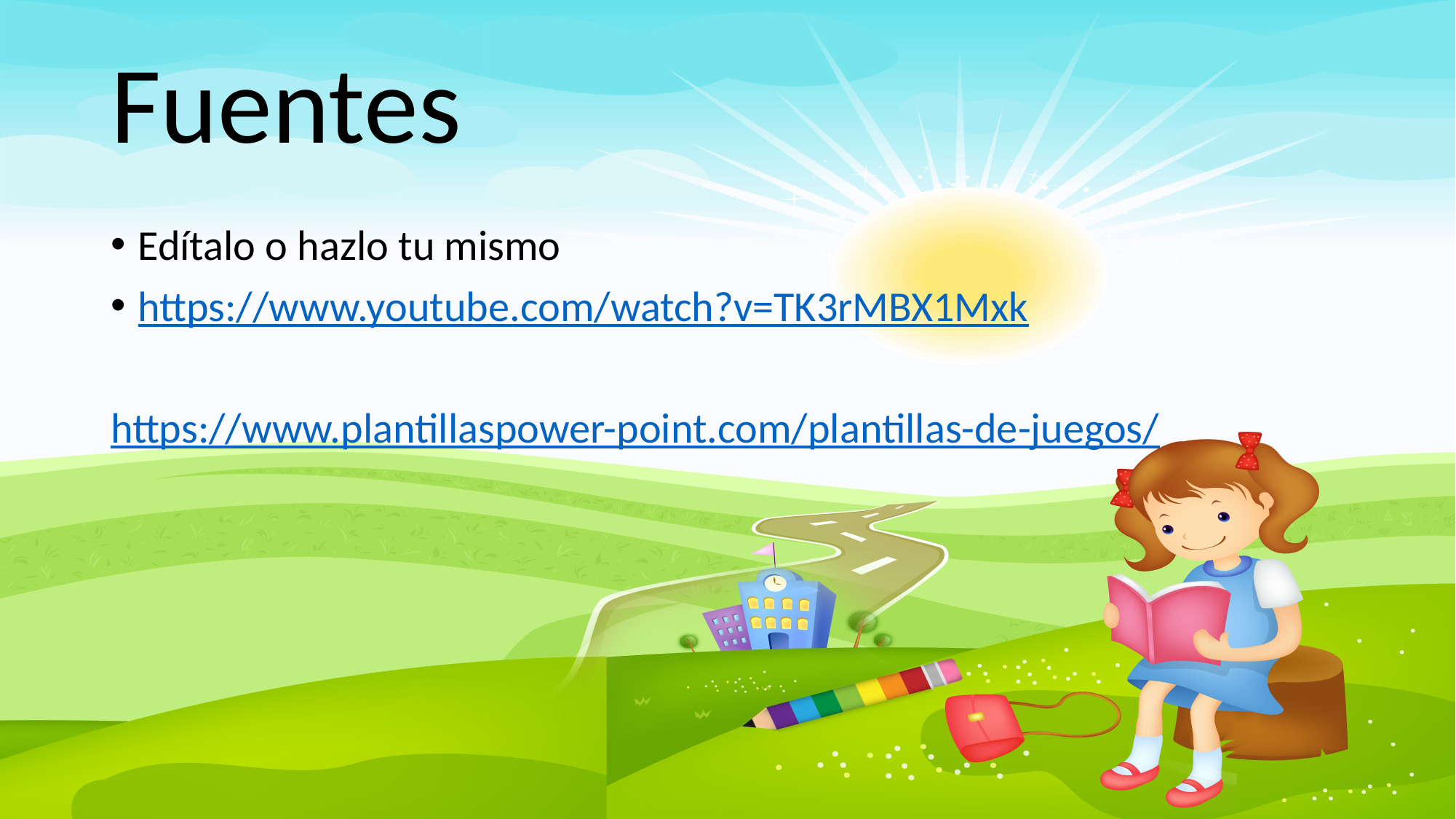

Fuentes
Edítalo o hazlo tu mismo
https://www.youtube.com/watch?v=TK3rMBX1Mxk

https://www.plantillaspower-point.com/plantillas-de-juegos/